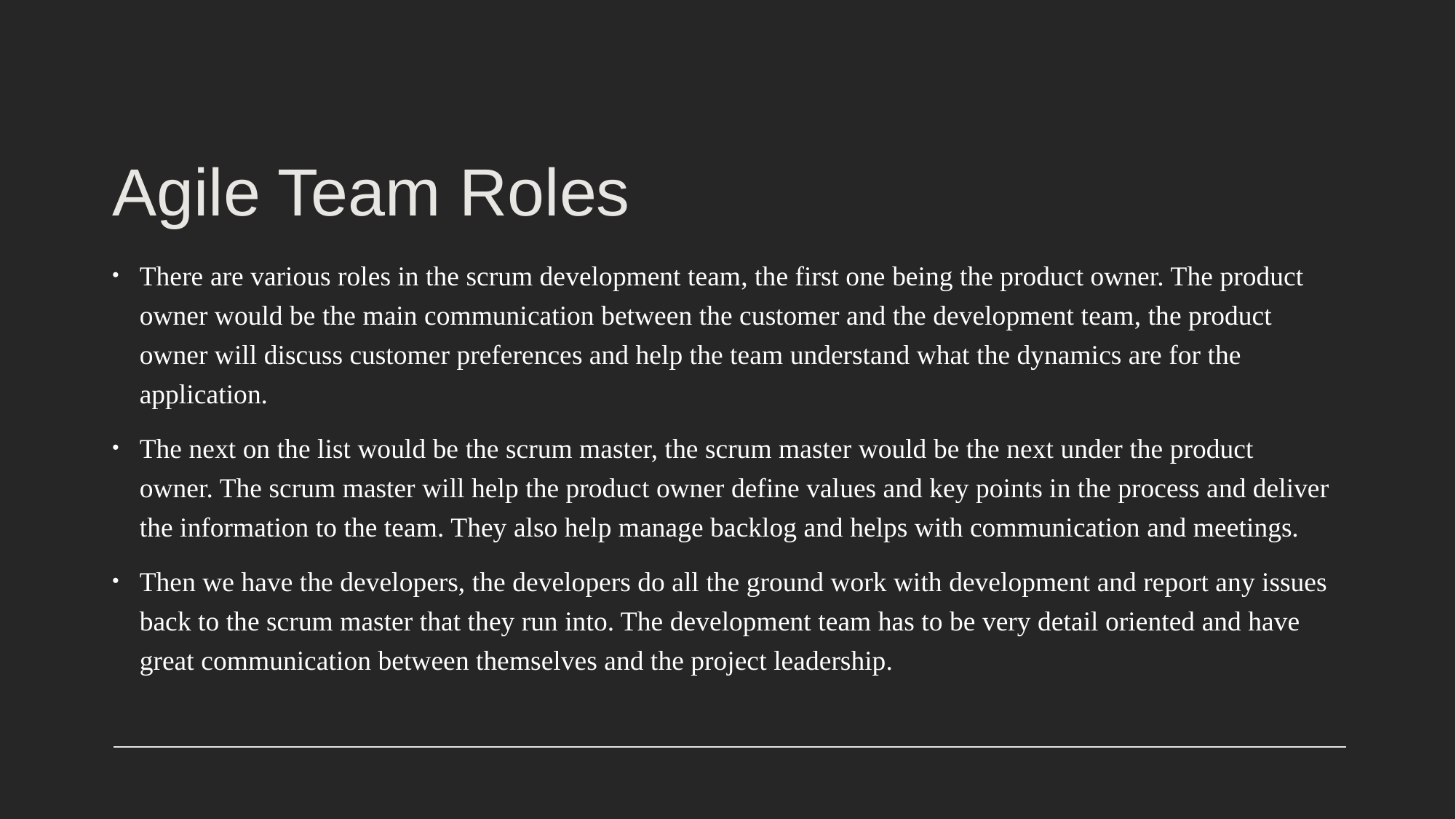

# Agile Team Roles
There are various roles in the scrum development team, the first one being the product owner. The product owner would be the main communication between the customer and the development team, the product owner will discuss customer preferences and help the team understand what the dynamics are for the application.
The next on the list would be the scrum master, the scrum master would be the next under the product owner. The scrum master will help the product owner define values and key points in the process and deliver the information to the team. They also help manage backlog and helps with communication and meetings.
Then we have the developers, the developers do all the ground work with development and report any issues back to the scrum master that they run into. The development team has to be very detail oriented and have great communication between themselves and the project leadership.